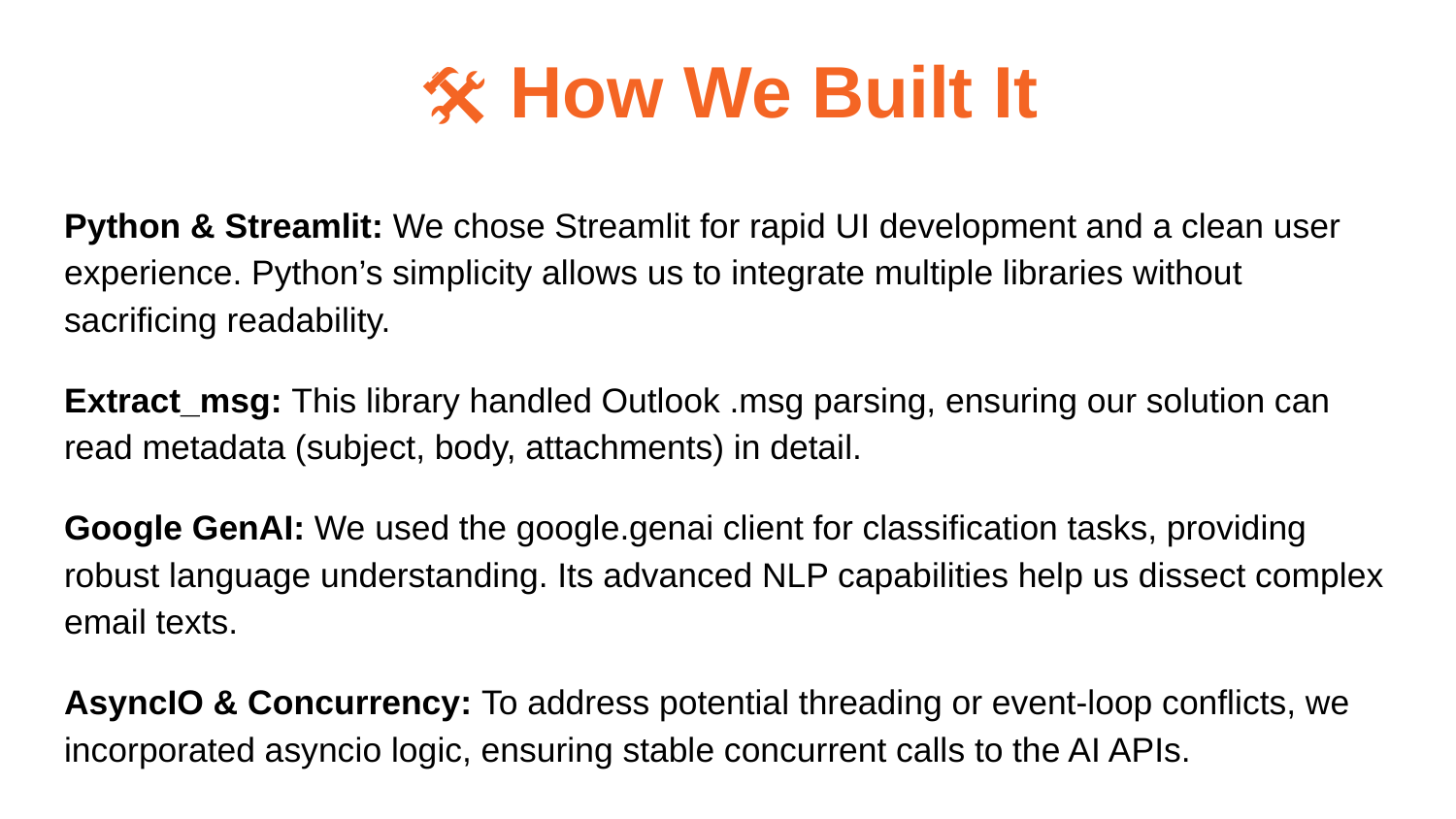

🛠️ How We Built It
Python & Streamlit: We chose Streamlit for rapid UI development and a clean user experience. Python’s simplicity allows us to integrate multiple libraries without sacrificing readability.
Extract_msg: This library handled Outlook .msg parsing, ensuring our solution can read metadata (subject, body, attachments) in detail.
Google GenAI: We used the google.genai client for classification tasks, providing robust language understanding. Its advanced NLP capabilities help us dissect complex email texts.
AsyncIO & Concurrency: To address potential threading or event-loop conflicts, we incorporated asyncio logic, ensuring stable concurrent calls to the AI APIs.